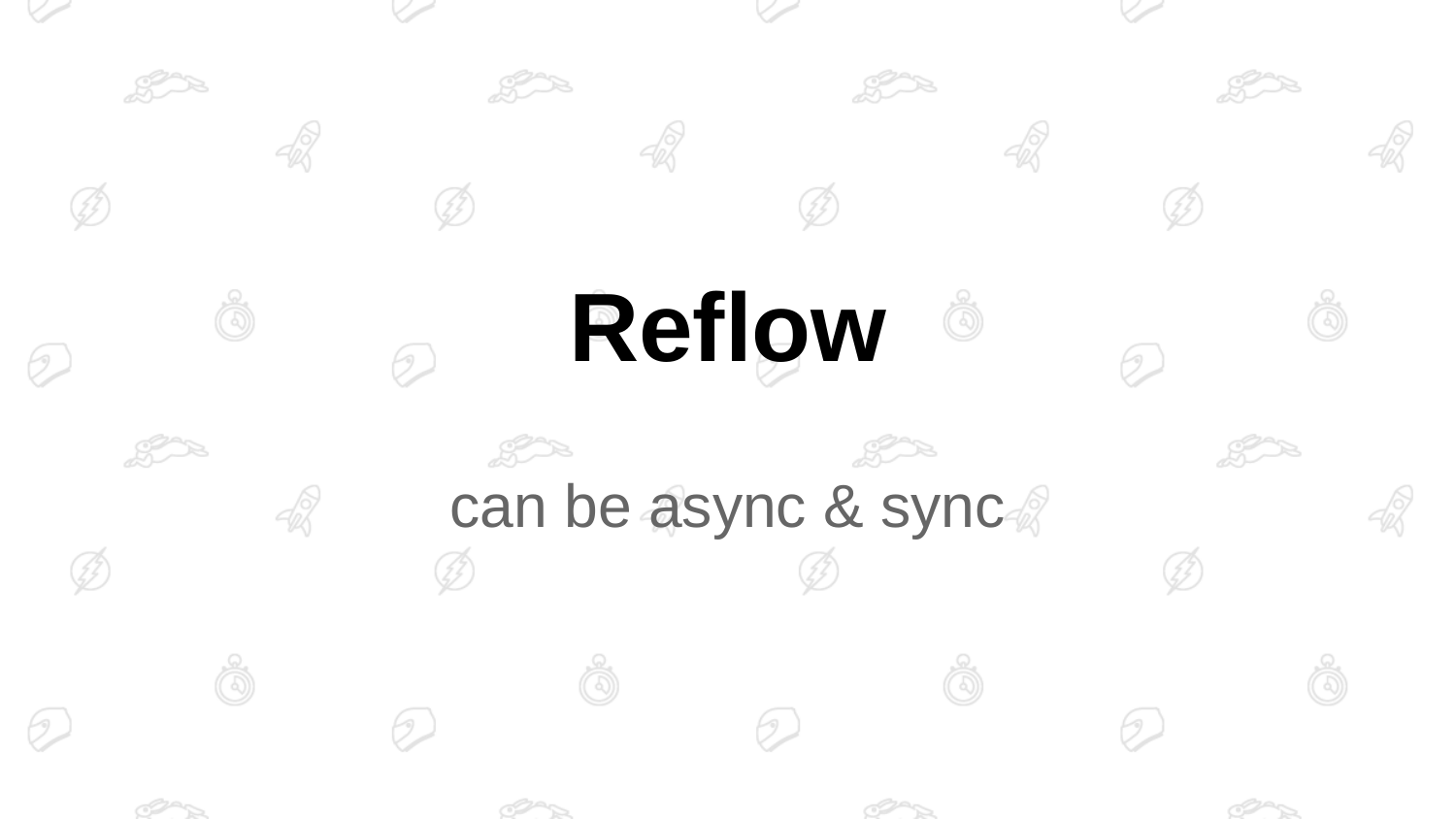

# Reflow
can be async & sync